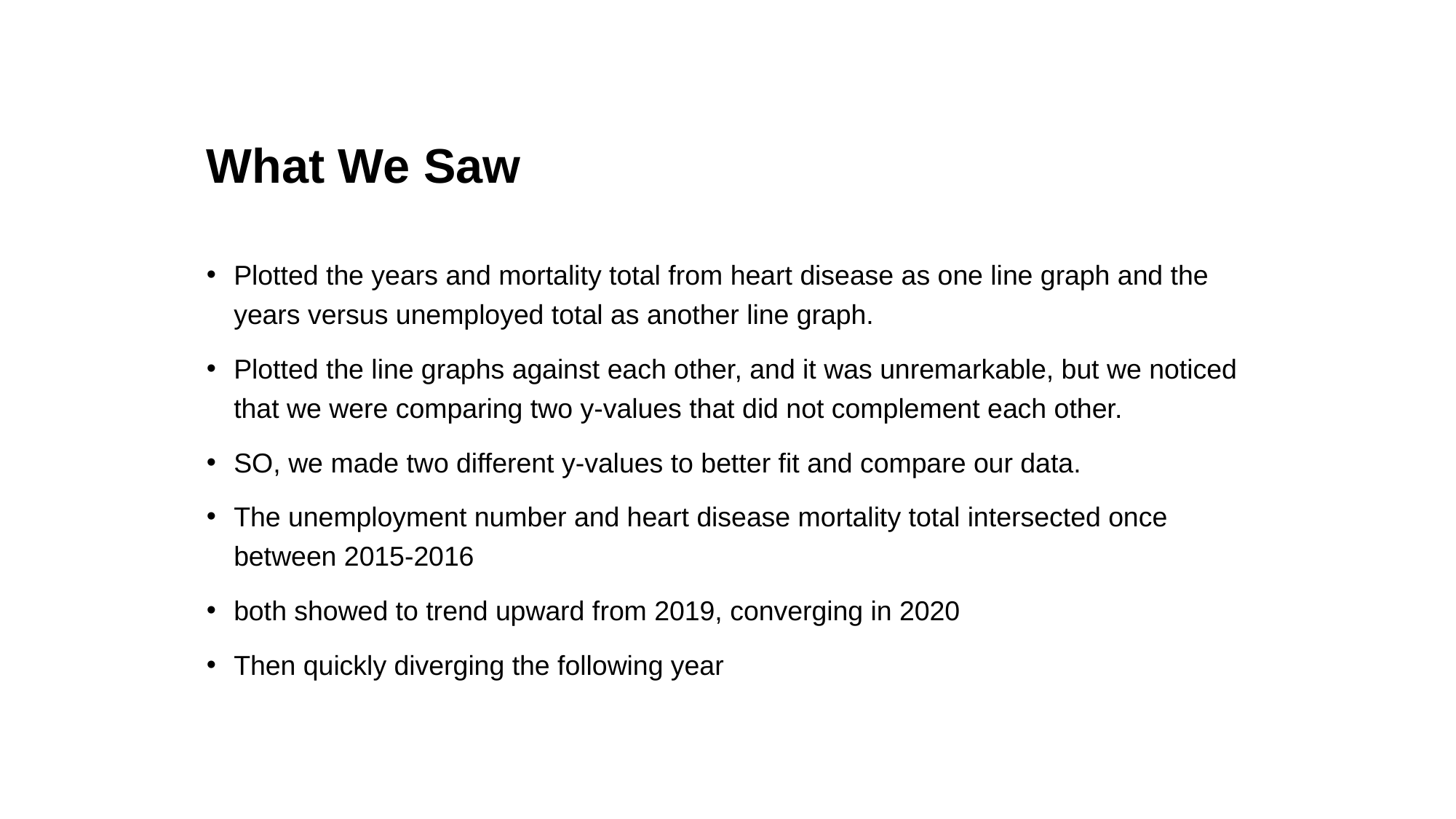

# What We Saw
Plotted the years and mortality total from heart disease as one line graph and the years versus unemployed total as another line graph.
Plotted the line graphs against each other, and it was unremarkable, but we noticed that we were comparing two y-values that did not complement each other.
SO, we made two different y-values to better fit and compare our data.
The unemployment number and heart disease mortality total intersected once between 2015-2016
both showed to trend upward from 2019, converging in 2020
Then quickly diverging the following year